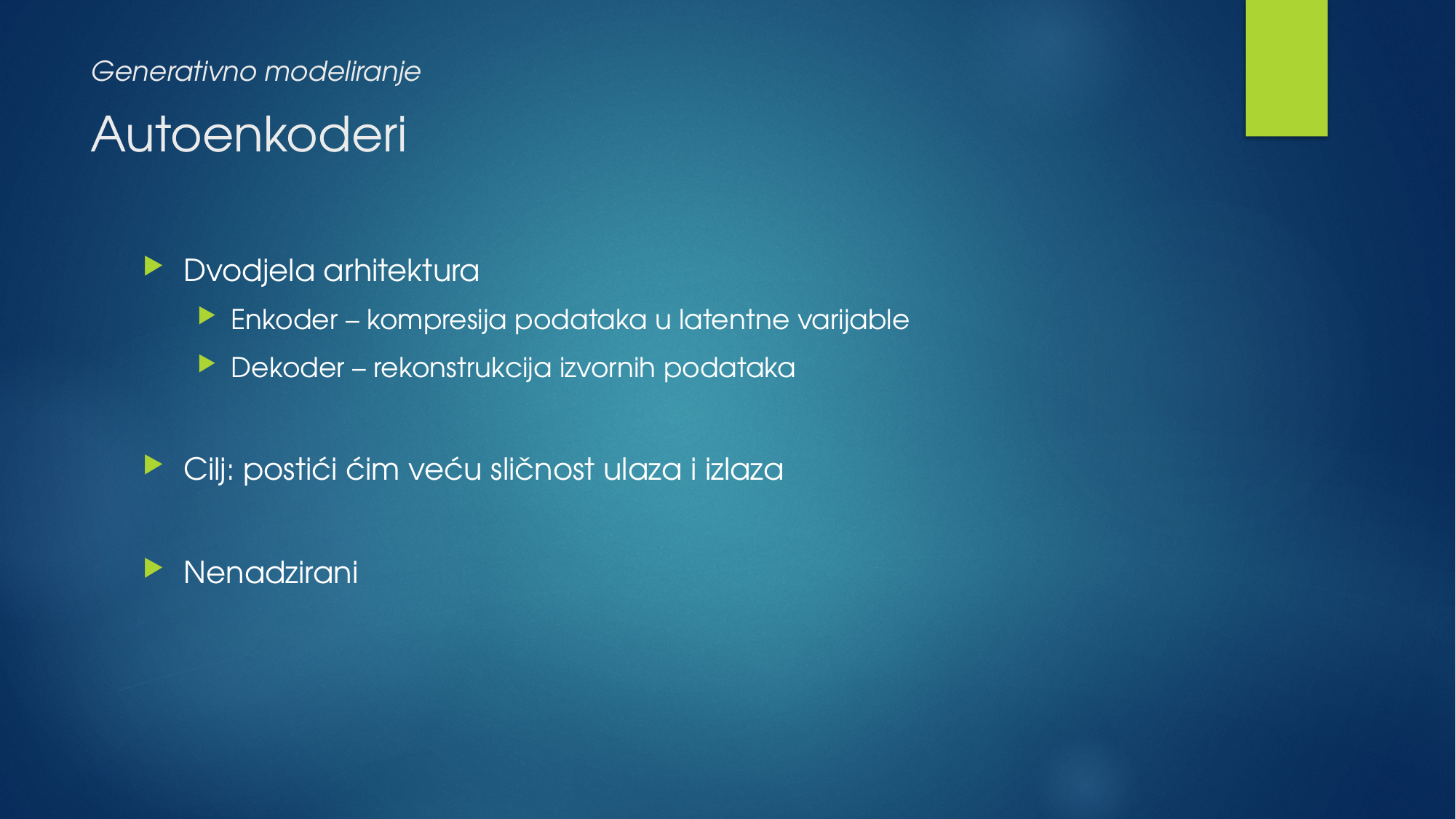

Generativno modeliranje
# Autoenkoderi
Dvodjela arhitektura
Enkoder – kompresija podataka u latentne varijable
Dekoder – rekonstrukcija izvornih podataka

Cilj: postići ćim veću sličnost ulaza i izlaza

Nenadzirani